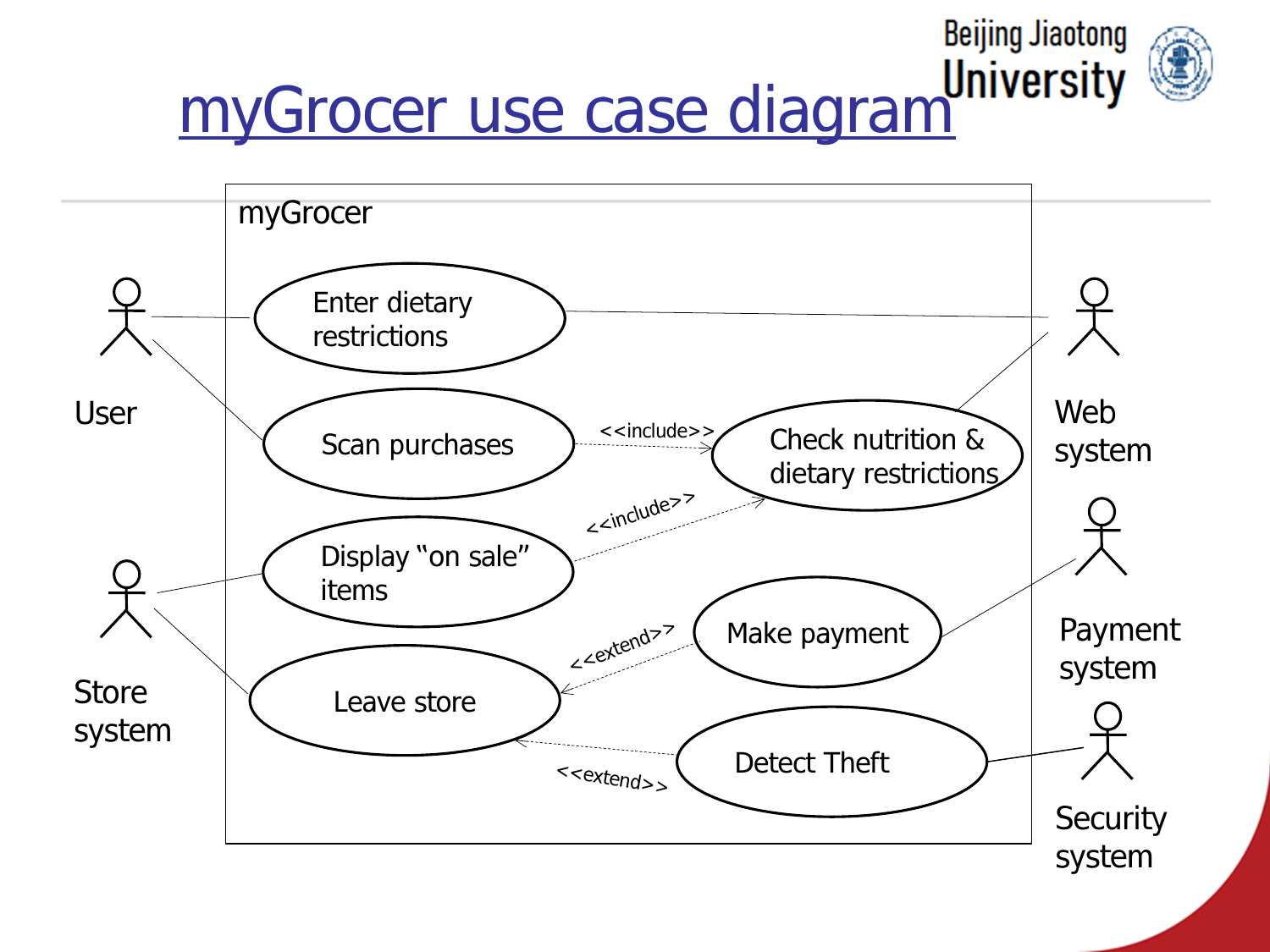

# myGrocer use case diagram

myGrocer
Enter dietary
restrictions

Web system
User
Scan purchases
Check nutrition &
dietary restrictions
<<include>>

<<include>>

Display “on sale”
items

Make payment
Payment system

<<extend>>

Leave store
Store system

Detect Theft

<<extend>>
Security system